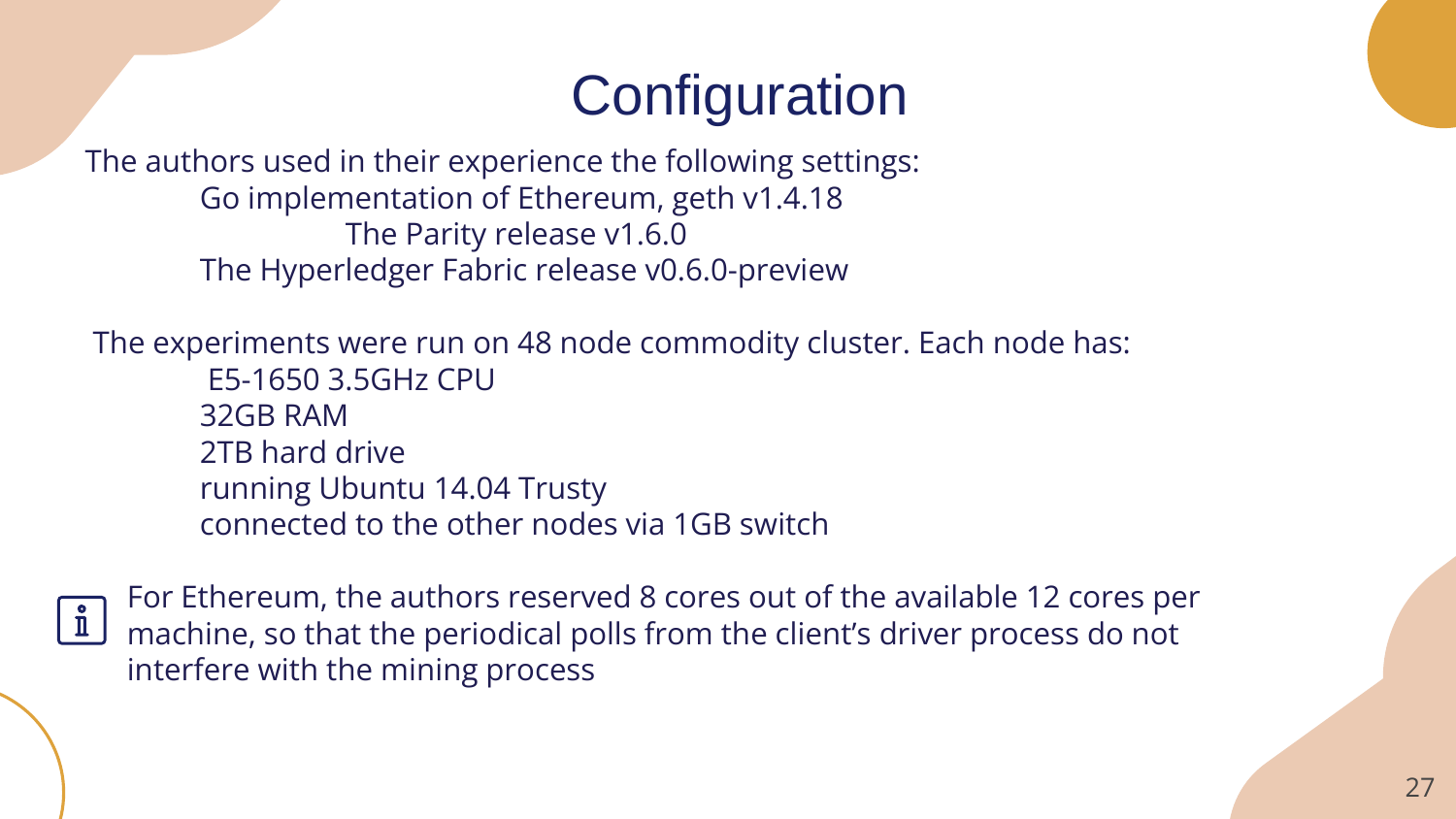

# Configuration

    The authors used in their experience the following settings:
Go implementation of Ethereum, geth v1.4.18
 		The Parity release v1.6.0
The Hyperledger Fabric release v0.6.0-preview

     The experiments were run on 48 node commodity cluster. Each node has:
 E5-1650 3.5GHz CPU
32GB RAM
2TB hard drive
running Ubuntu 14.04 Trusty
connected to the other nodes via 1GB switch

For Ethereum, the authors reserved 8 cores out of the available 12 cores per
machine, so that the periodical polls from the client’s driver process do not interfere with the mining process

27